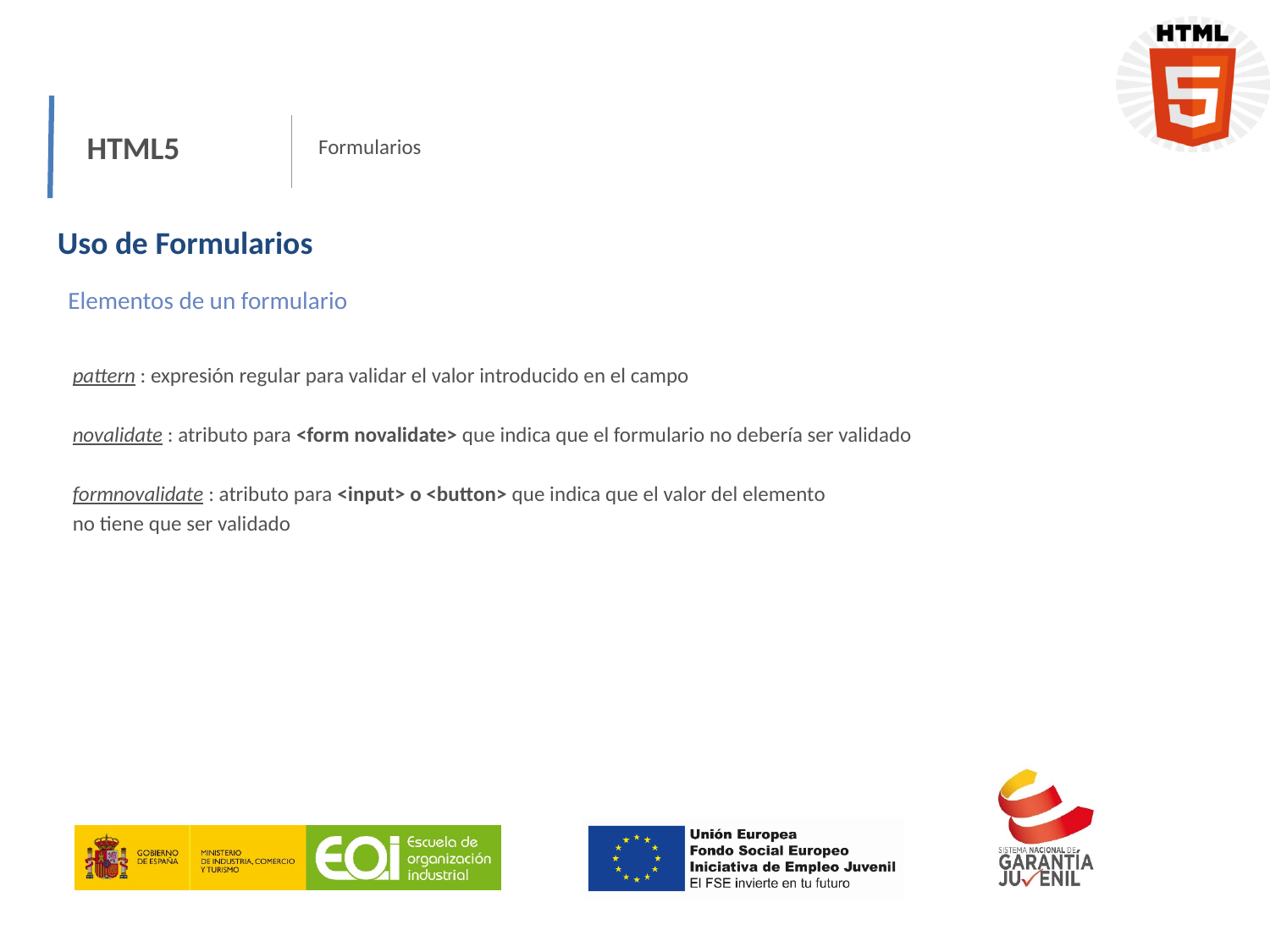

HTML5
Formularios
Uso de Formularios
Elementos de un formulario

pattern : expresión regular para validar el valor introducido en el campo

novalidate : atributo para <form novalidate> que indica que el formulario no debería ser validado

formnovalidate : atributo para <input> o <button> que indica que el valor del elemento
no tiene que ser validado